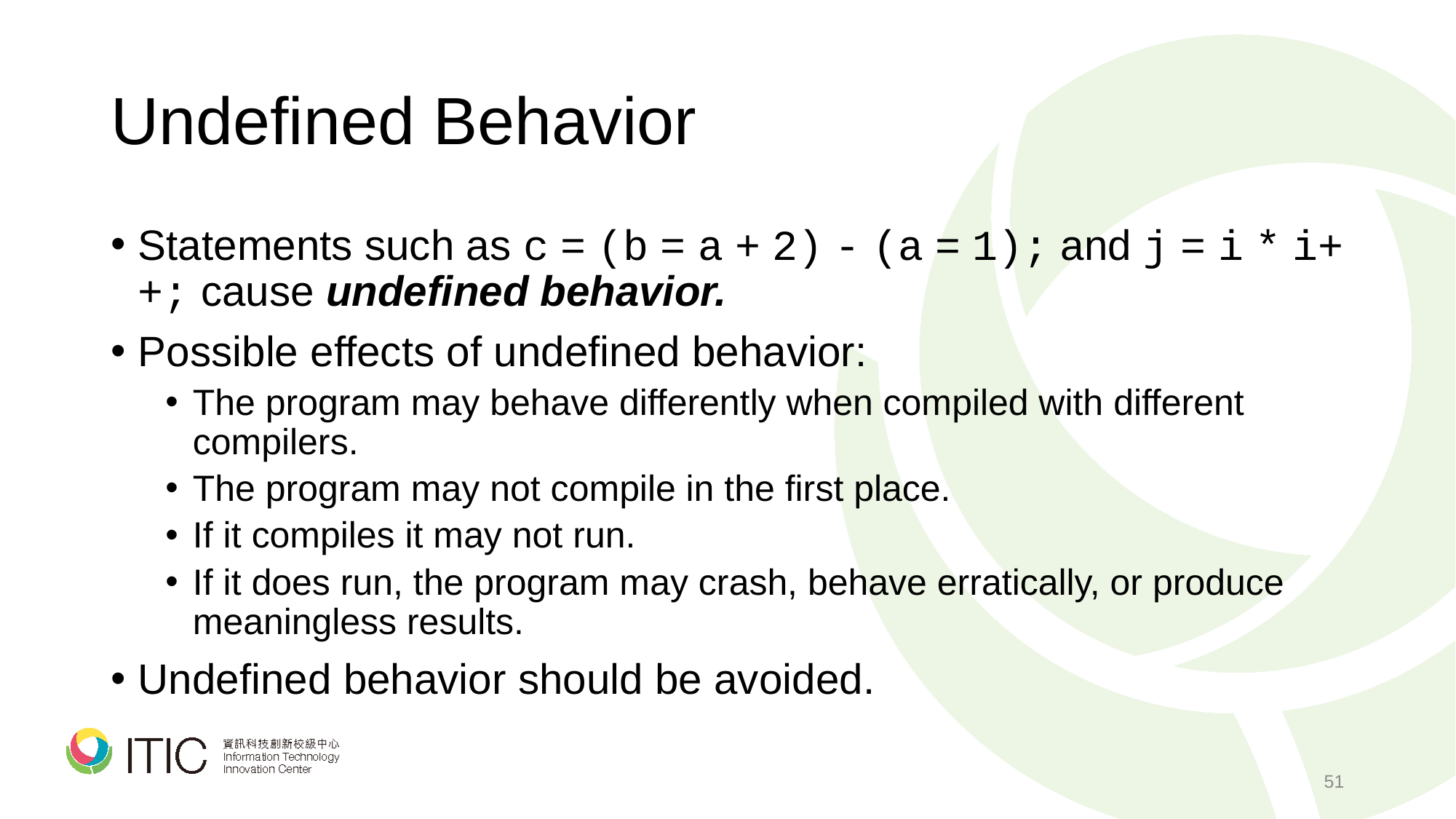

# Undefined Behavior
Statements such as c = (b = a + 2) - (a = 1); and j = i * i++; cause undefined behavior.
Possible effects of undefined behavior:
The program may behave differently when compiled with different compilers.
The program may not compile in the first place.
If it compiles it may not run.
If it does run, the program may crash, behave erratically, or produce meaningless results.
Undefined behavior should be avoided.

51